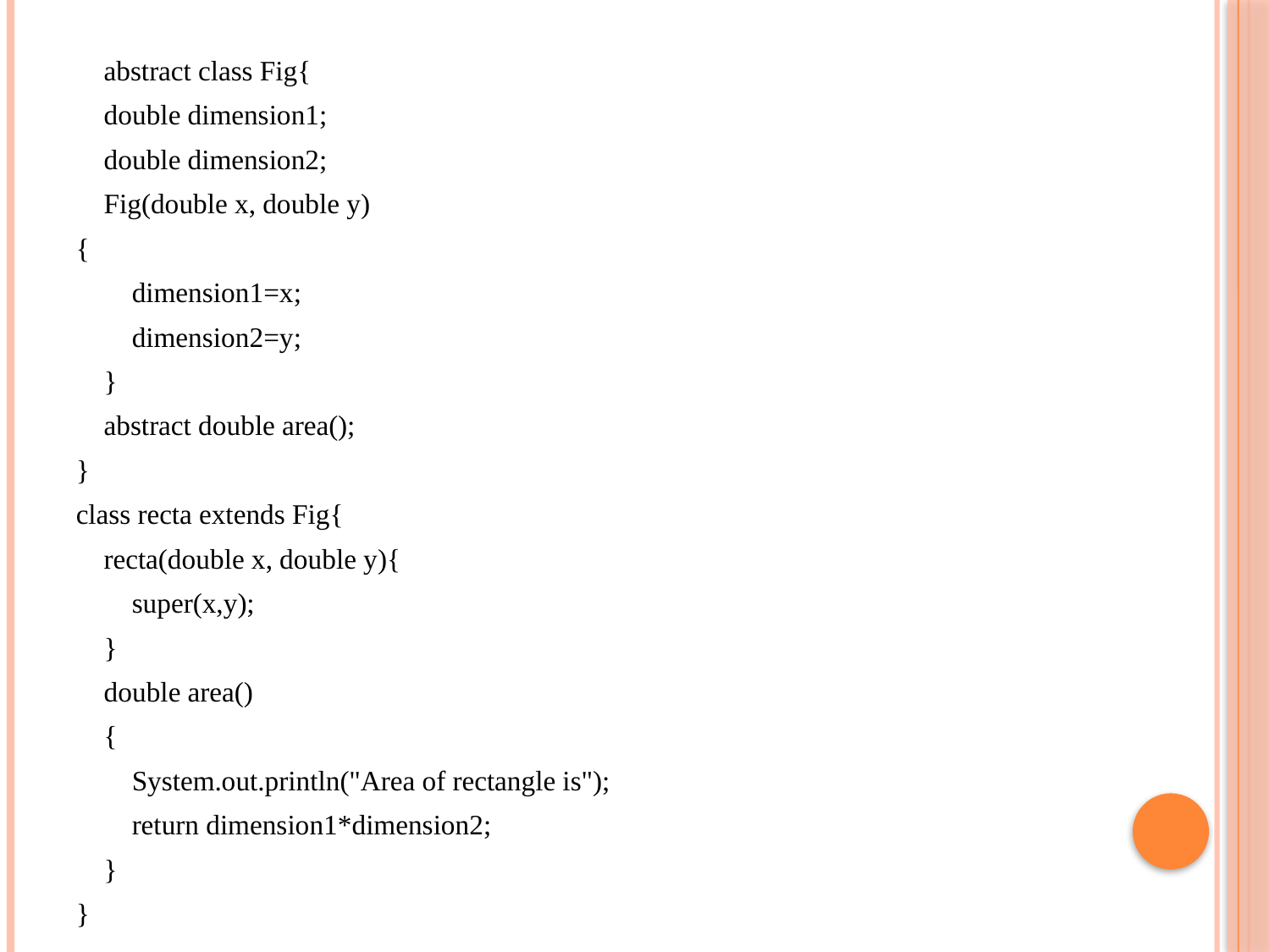

abstract class Fig{
    double dimension1;
    double dimension2;
    Fig(double x, double y)
{
        dimension1=x;
        dimension2=y;
    }
    abstract double area();
}
class recta extends Fig{
    recta(double x, double y){
        super(x,y);
    }
    double area()
    {
        System.out.println("Area of rectangle is");
        return dimension1*dimension2;
    }
}